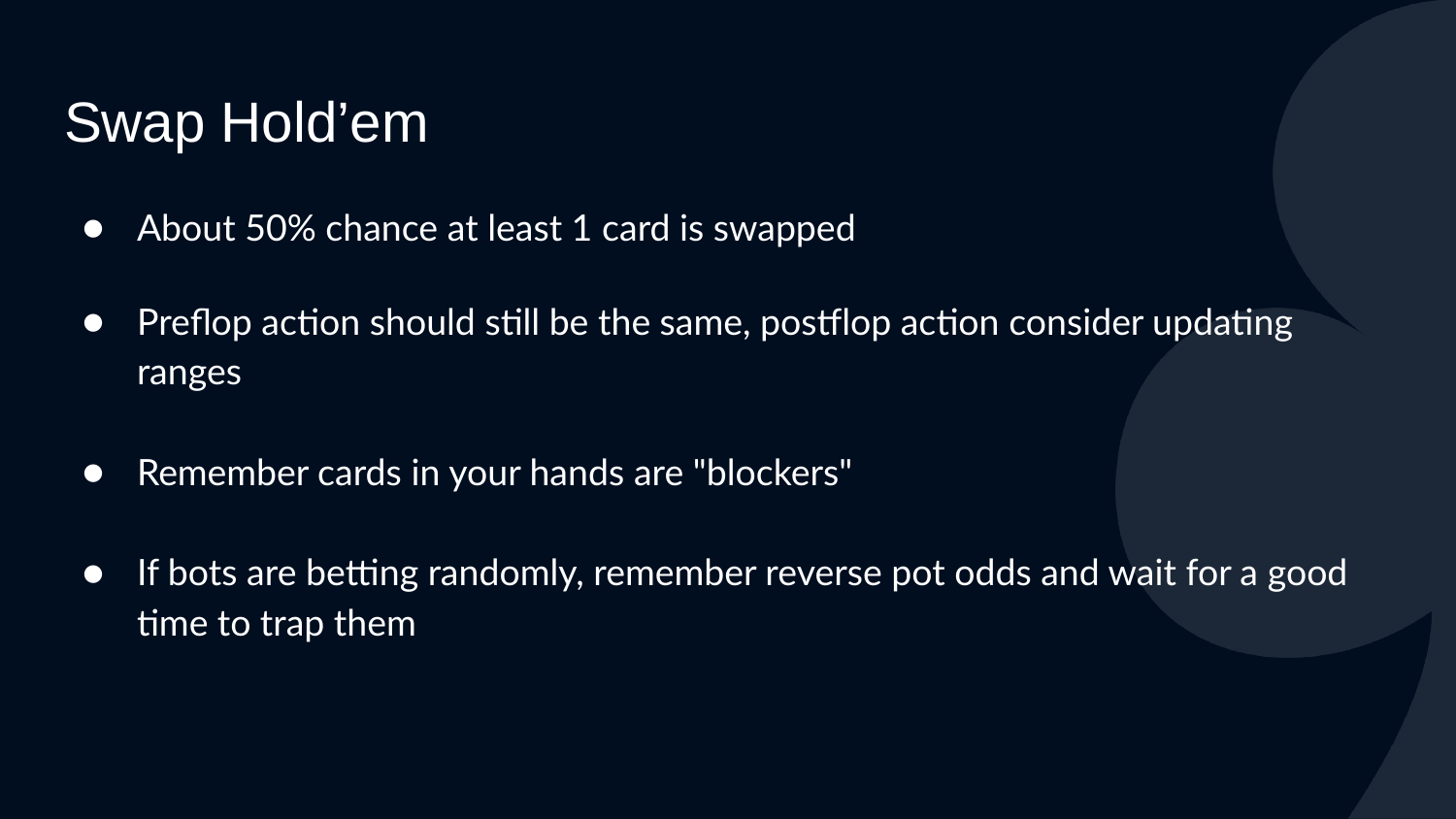

# Swap Hold’em
About 50% chance at least 1 card is swapped
Preflop action should still be the same, postflop action consider updating ranges
Remember cards in your hands are "blockers"
If bots are betting randomly, remember reverse pot odds and wait for a good time to trap them